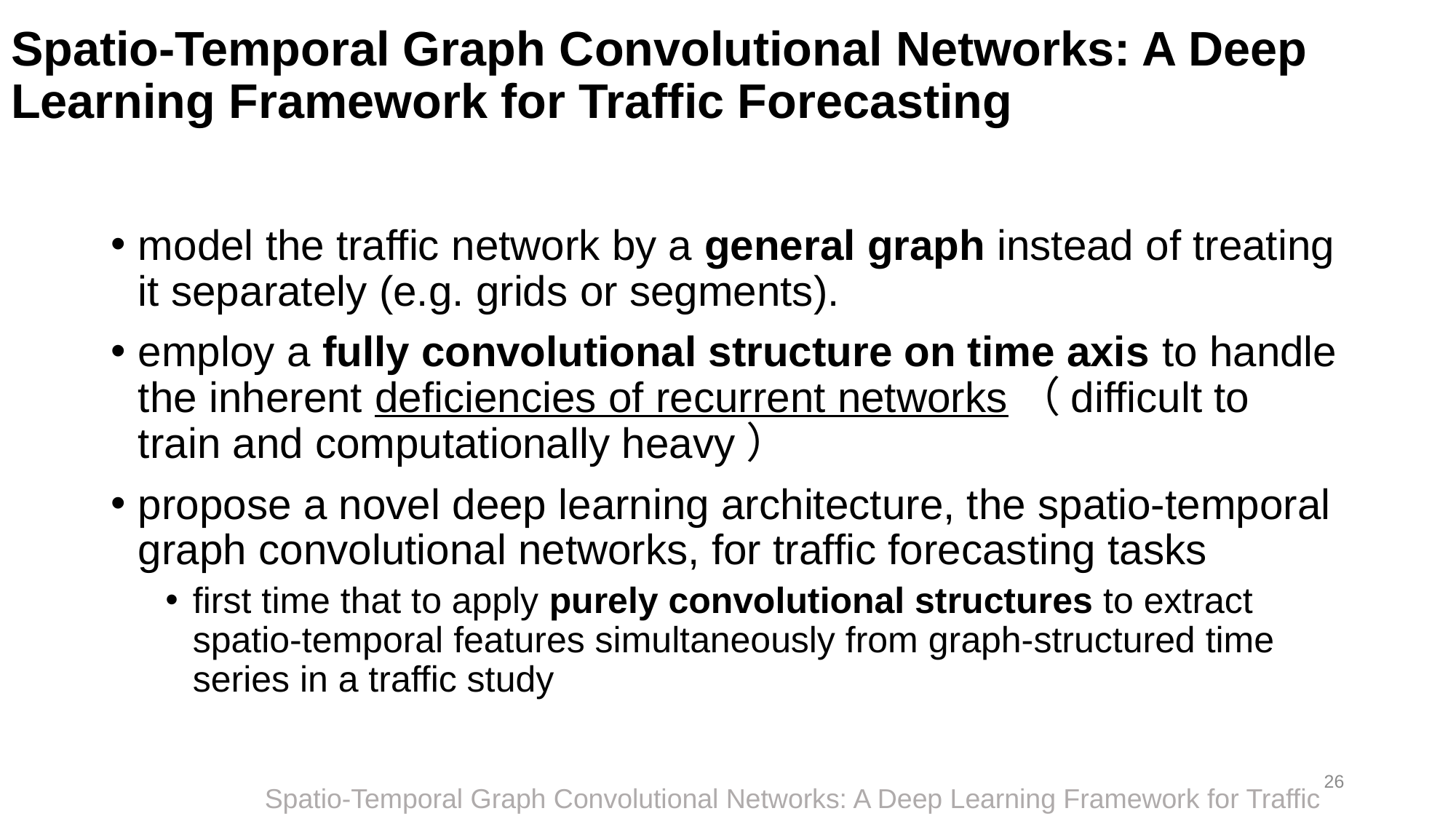

# Spatio-Temporal Graph Convolutional Networks: A Deep Learning Framework for Traffic Forecasting
model the traffic network by a general graph instead of treating it separately (e.g. grids or segments).
employ a fully convolutional structure on time axis to handle the inherent deficiencies of recurrent networks（difficult to train and computationally heavy）
propose a novel deep learning architecture, the spatio-temporal graph convolutional networks, for traffic forecasting tasks
first time that to apply purely convolutional structures to extract spatio-temporal features simultaneously from graph-structured time series in a traffic study
26
Spatio-Temporal Graph Convolutional Networks: A Deep Learning Framework for Traffic Forecasting